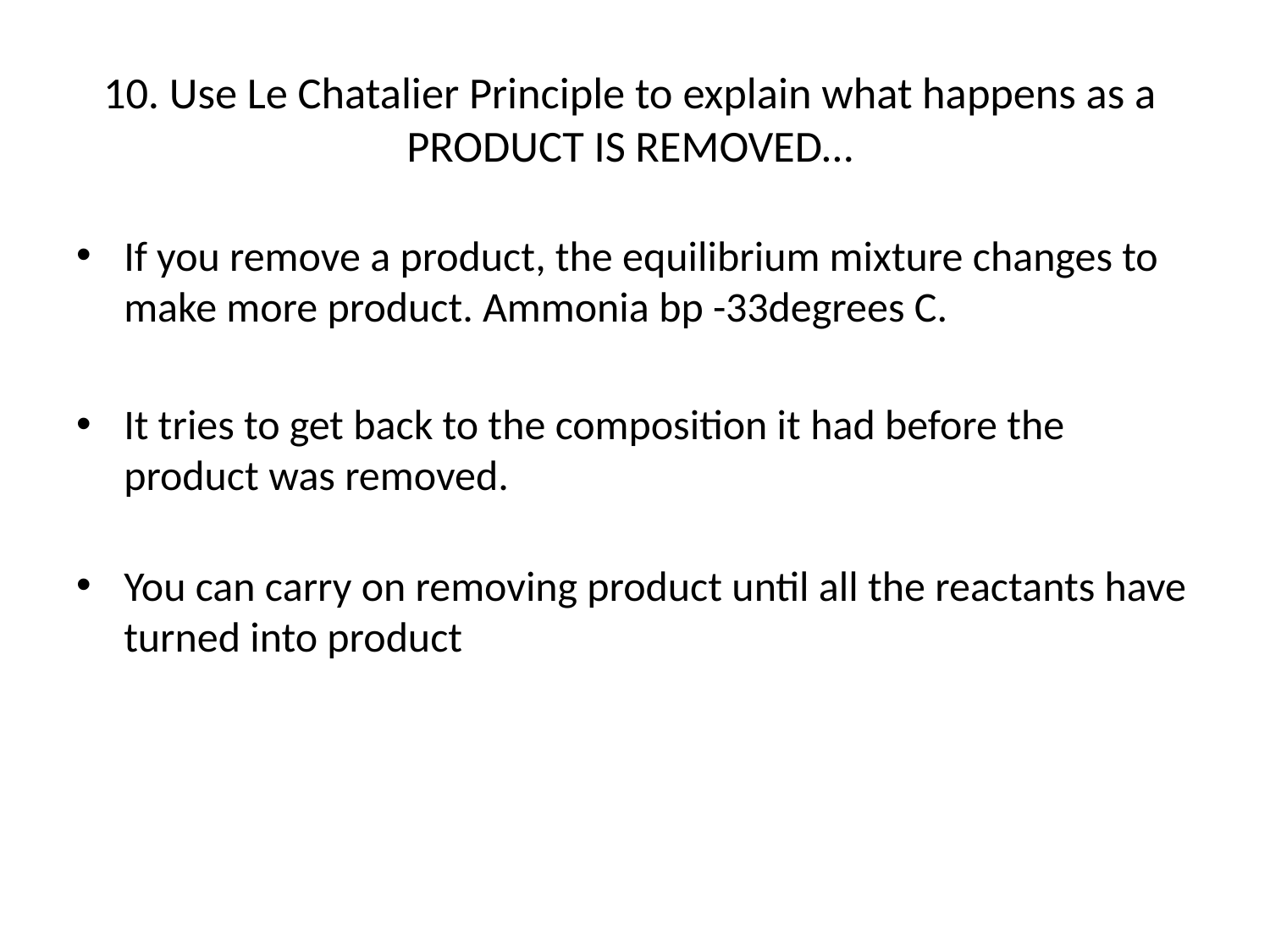

# 10. Use Le Chatalier Principle to explain what happens as a PRODUCT IS REMOVED…
If you remove a product, the equilibrium mixture changes to make more product. Ammonia bp -33degrees C.

It tries to get back to the composition it had before the product was removed.
You can carry on removing product until all the reactants have turned into product